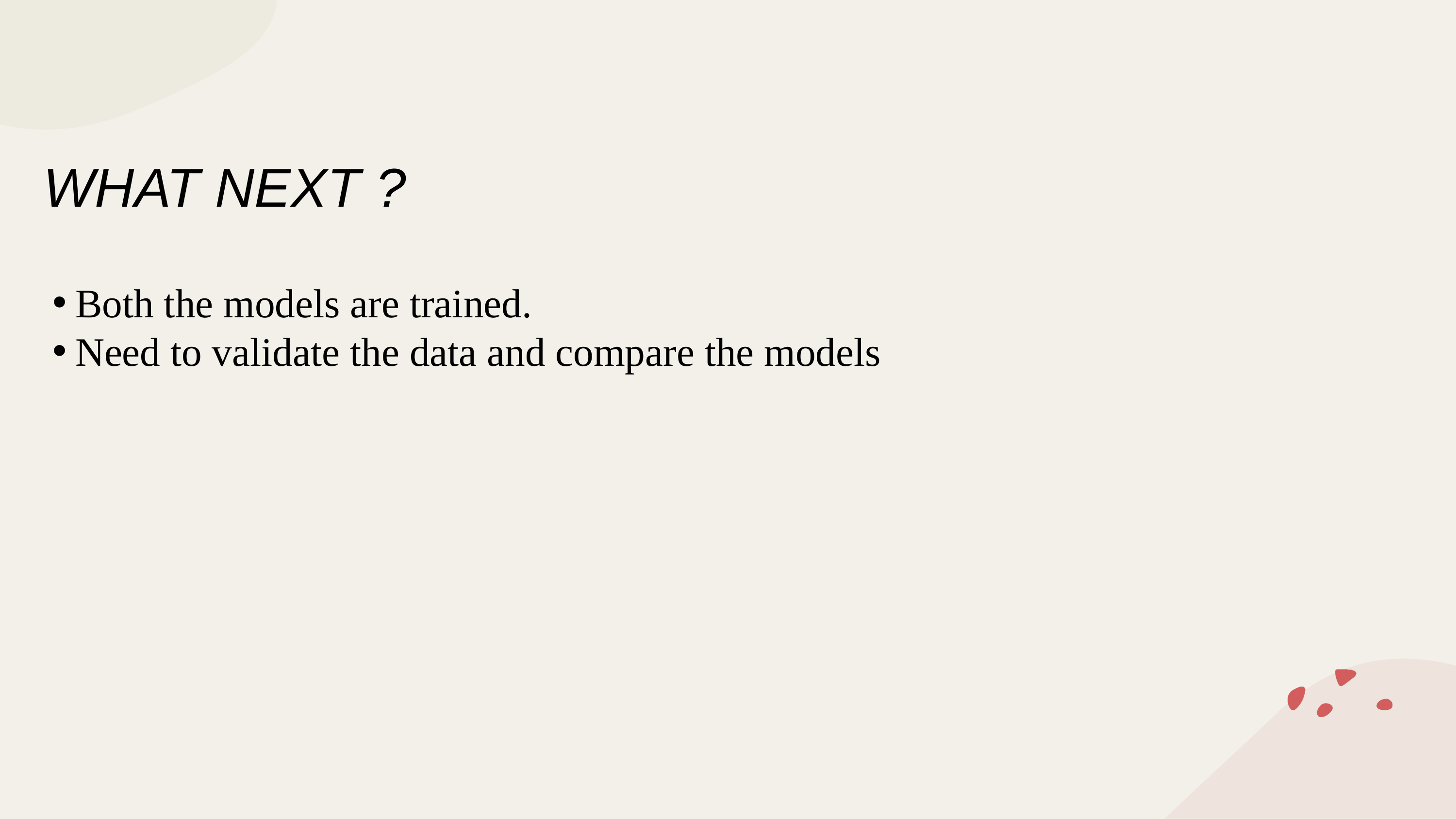

WHAT NEXT ?
Both the models are trained.
Need to validate the data and compare the models